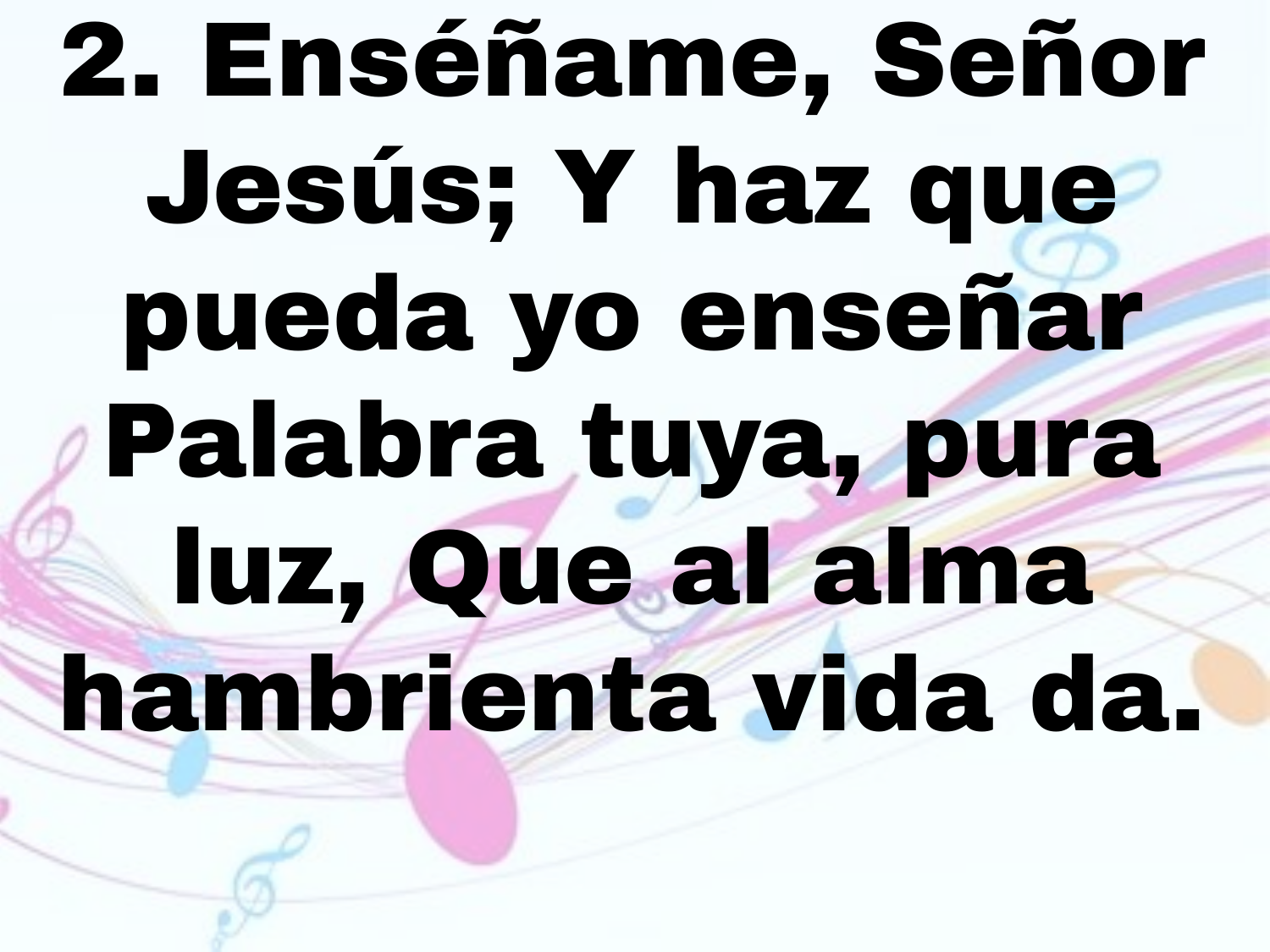

2. Enséñame, Señor Jesús; Y haz que pueda yo enseñar Palabra tuya, pura luz, Que al alma hambrienta vida da.